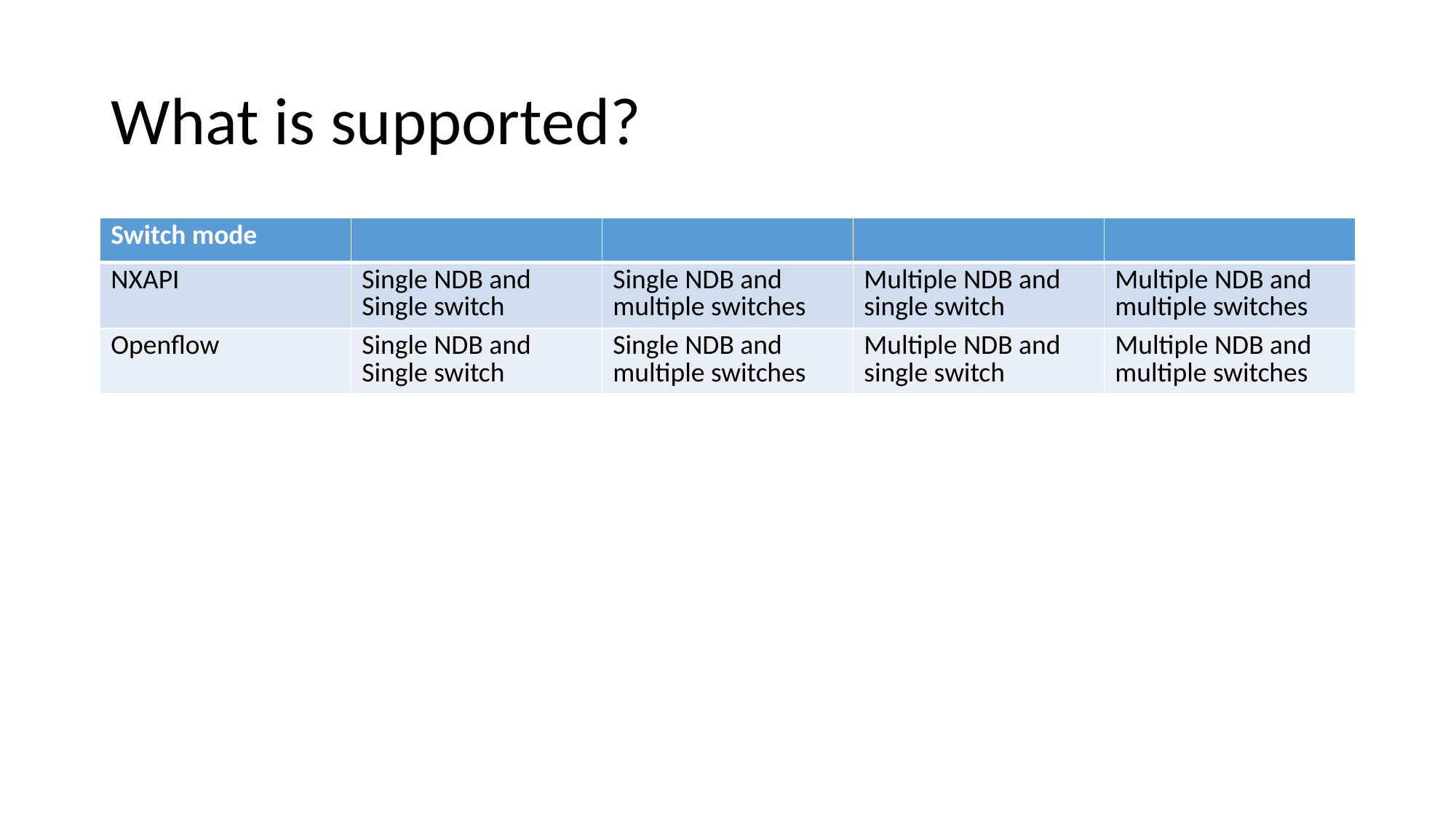

# What is supported?
| Switch mode |  |  |  |  |
| --- | --- | --- | --- | --- |
| NXAPI | Single NDB and Single switch | Single NDB and multiple switches | Multiple NDB and single switch | Multiple NDB and multiple switches |
| Openflow | Single NDB and Single switch | Single NDB and multiple switches | Multiple NDB and single switch | Multiple NDB and multiple switches |